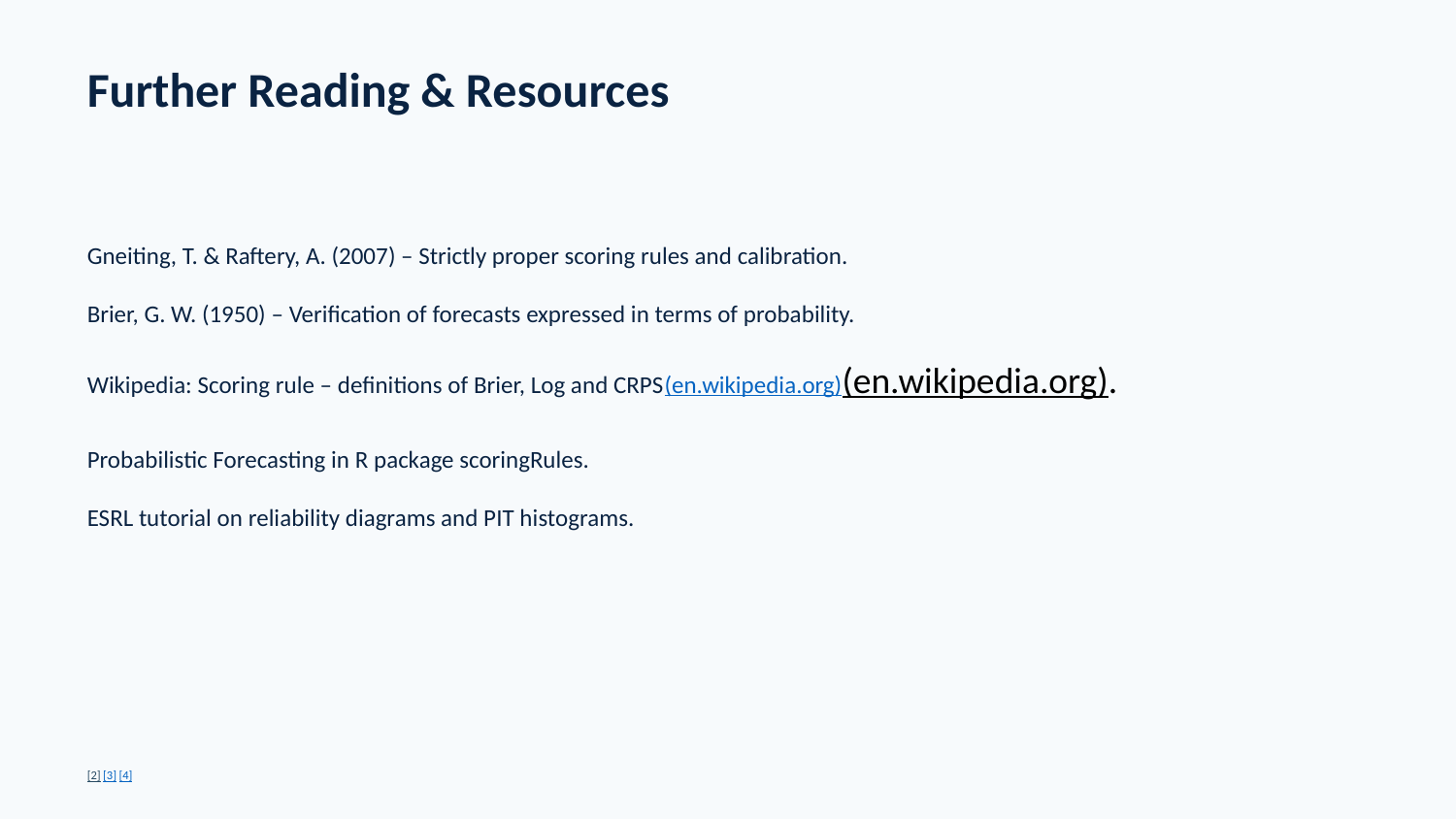

Further Reading & Resources
Gneiting, T. & Raftery, A. (2007) – Strictly proper scoring rules and calibration.

Brier, G. W. (1950) – Verification of forecasts expressed in terms of probability.

Wikipedia: Scoring rule – definitions of Brier, Log and CRPS(en.wikipedia.org)(en.wikipedia.org).

Probabilistic Forecasting in R package scoringRules.

ESRL tutorial on reliability diagrams and PIT histograms.

[2] [3] [4]